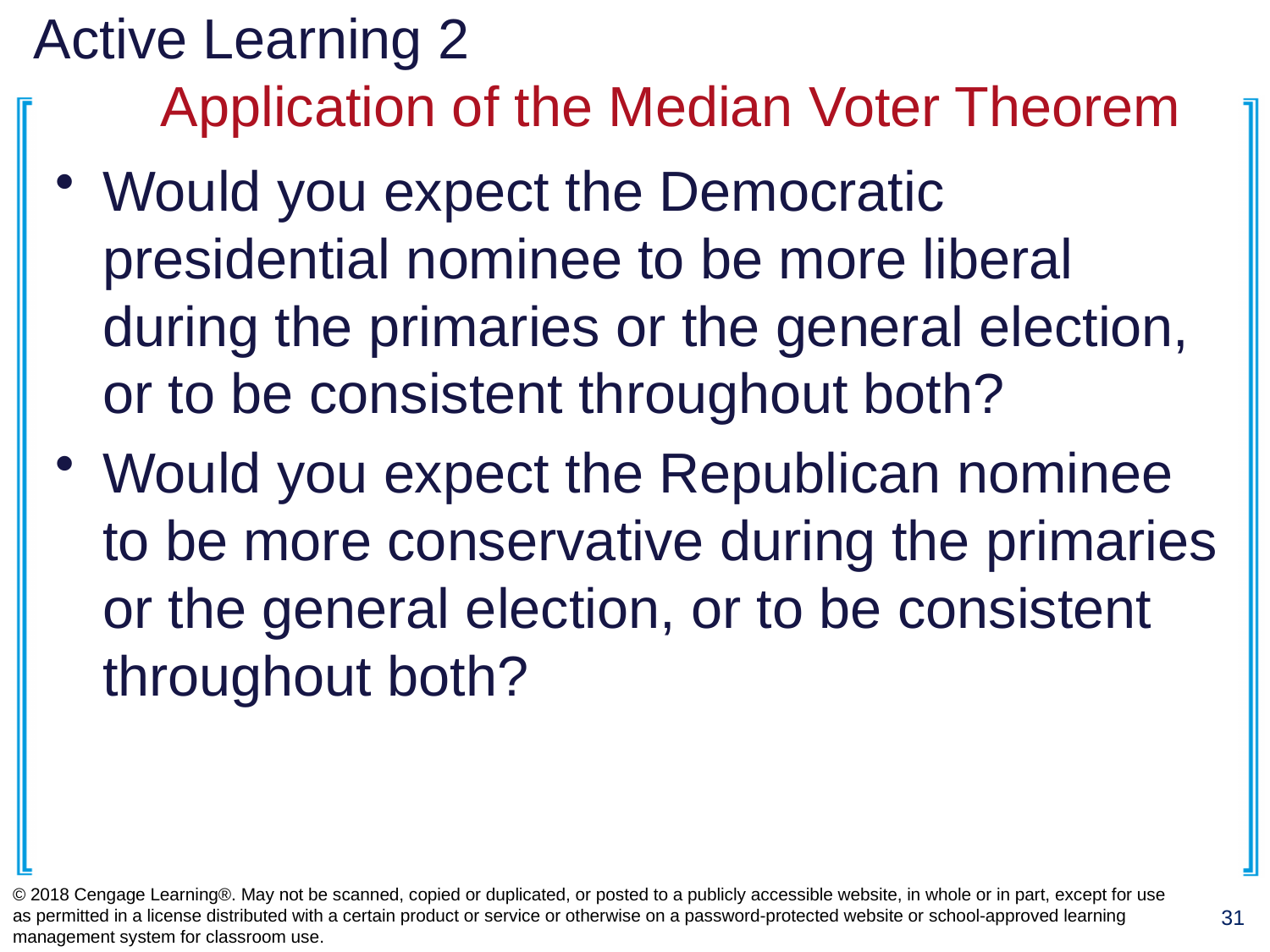

# Active Learning 2 Application of the Median Voter Theorem
Would you expect the Democratic presidential nominee to be more liberal during the primaries or the general election, or to be consistent throughout both?
Would you expect the Republican nominee to be more conservative during the primaries or the general election, or to be consistent throughout both?
© 2018 Cengage Learning®. May not be scanned, copied or duplicated, or posted to a publicly accessible website, in whole or in part, except for use as permitted in a license distributed with a certain product or service or otherwise on a password-protected website or school-approved learning management system for classroom use.
31